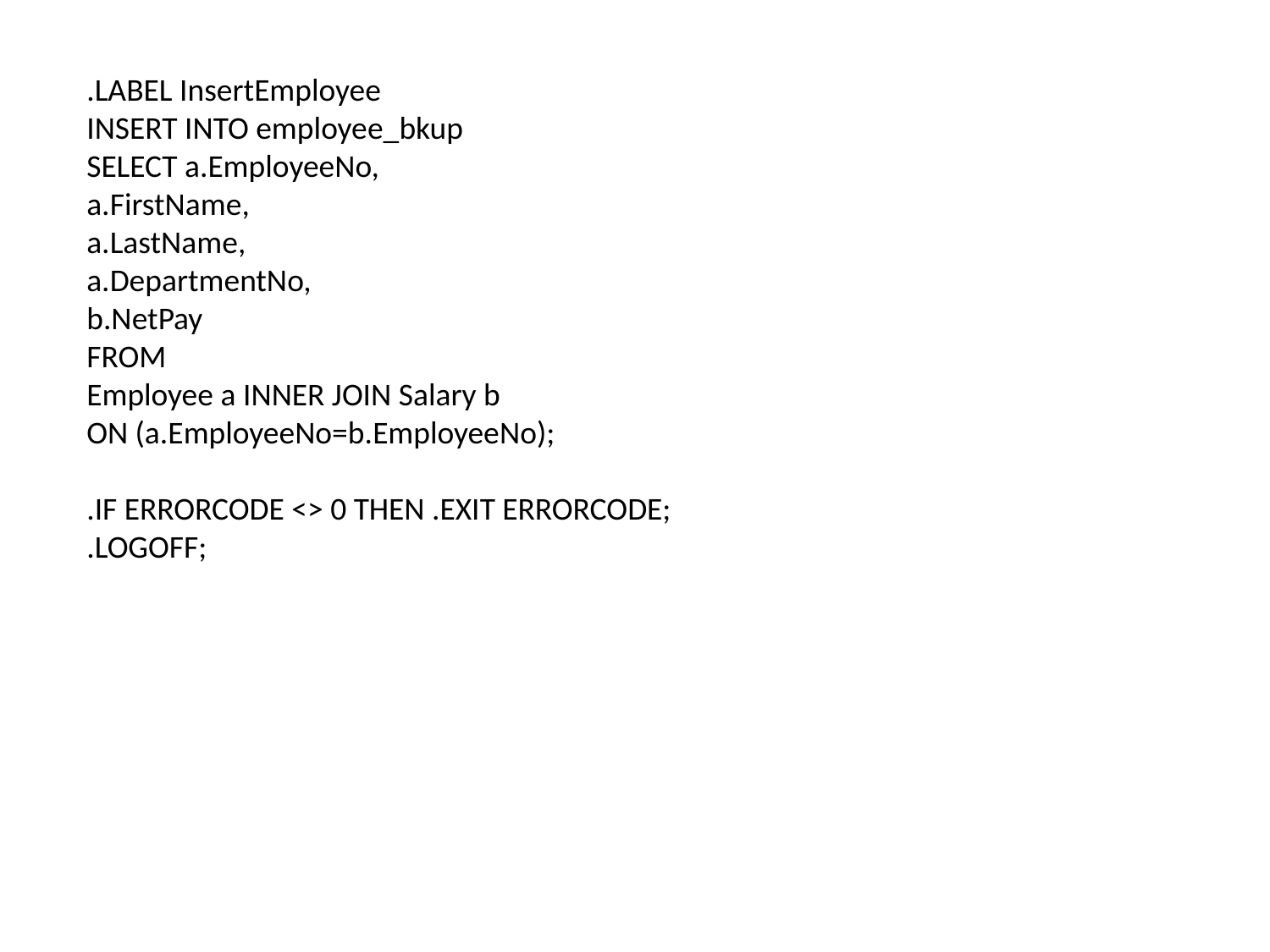

.LABEL InsertEmployee
INSERT INTO employee_bkup
SELECT a.EmployeeNo,
a.FirstName,
a.LastName,
a.DepartmentNo,
b.NetPay
FROM
Employee a INNER JOIN Salary b
ON (a.EmployeeNo=b.EmployeeNo);

.IF ERRORCODE <> 0 THEN .EXIT ERRORCODE;
.LOGOFF;